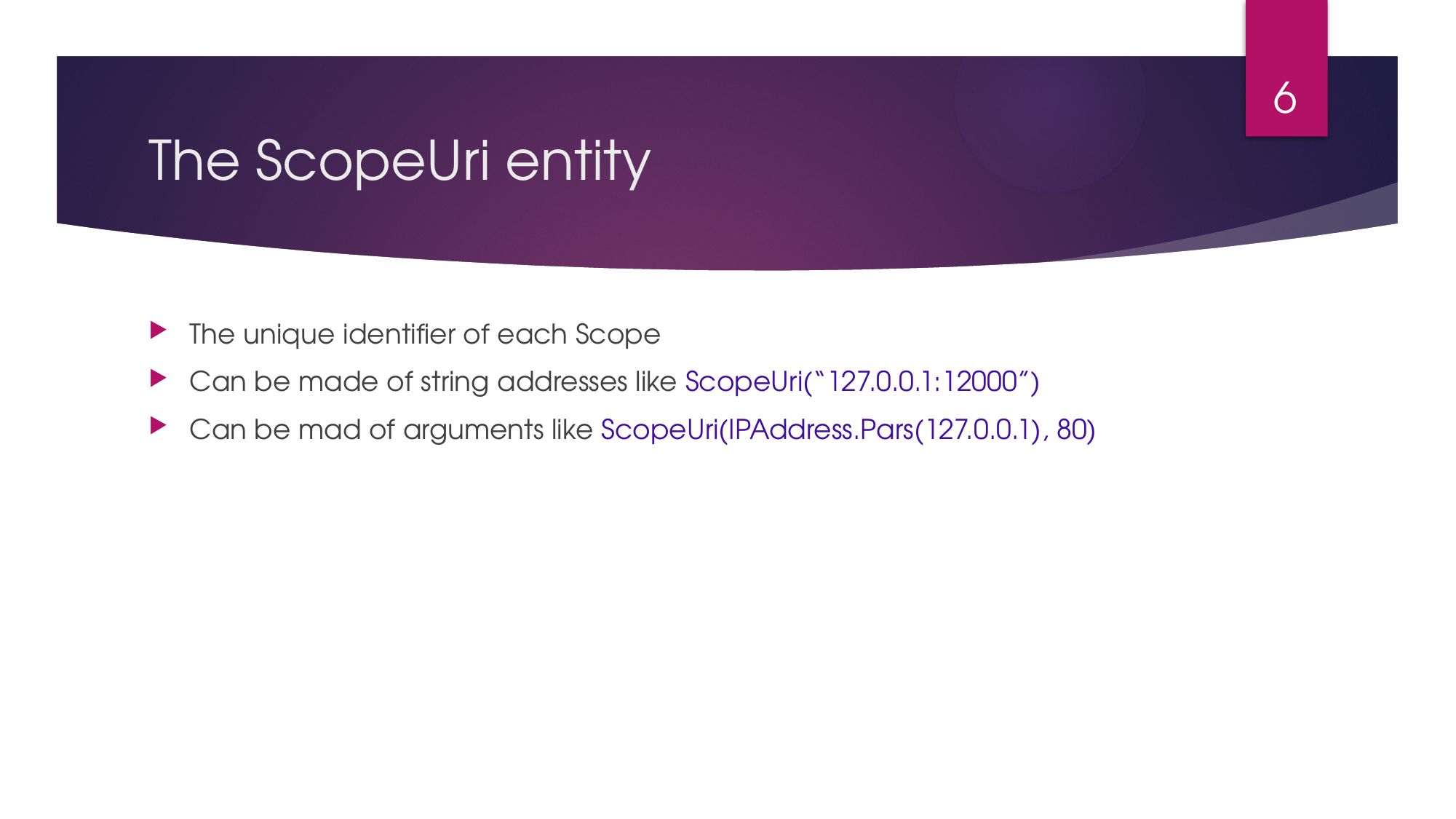

6
# The ScopeUri entity
The unique identifier of each Scope
Can be made of string addresses like ScopeUri(“127.0.0.1:12000”)
Can be mad of arguments like ScopeUri(IPAddress.Pars(127.0.0.1), 80)